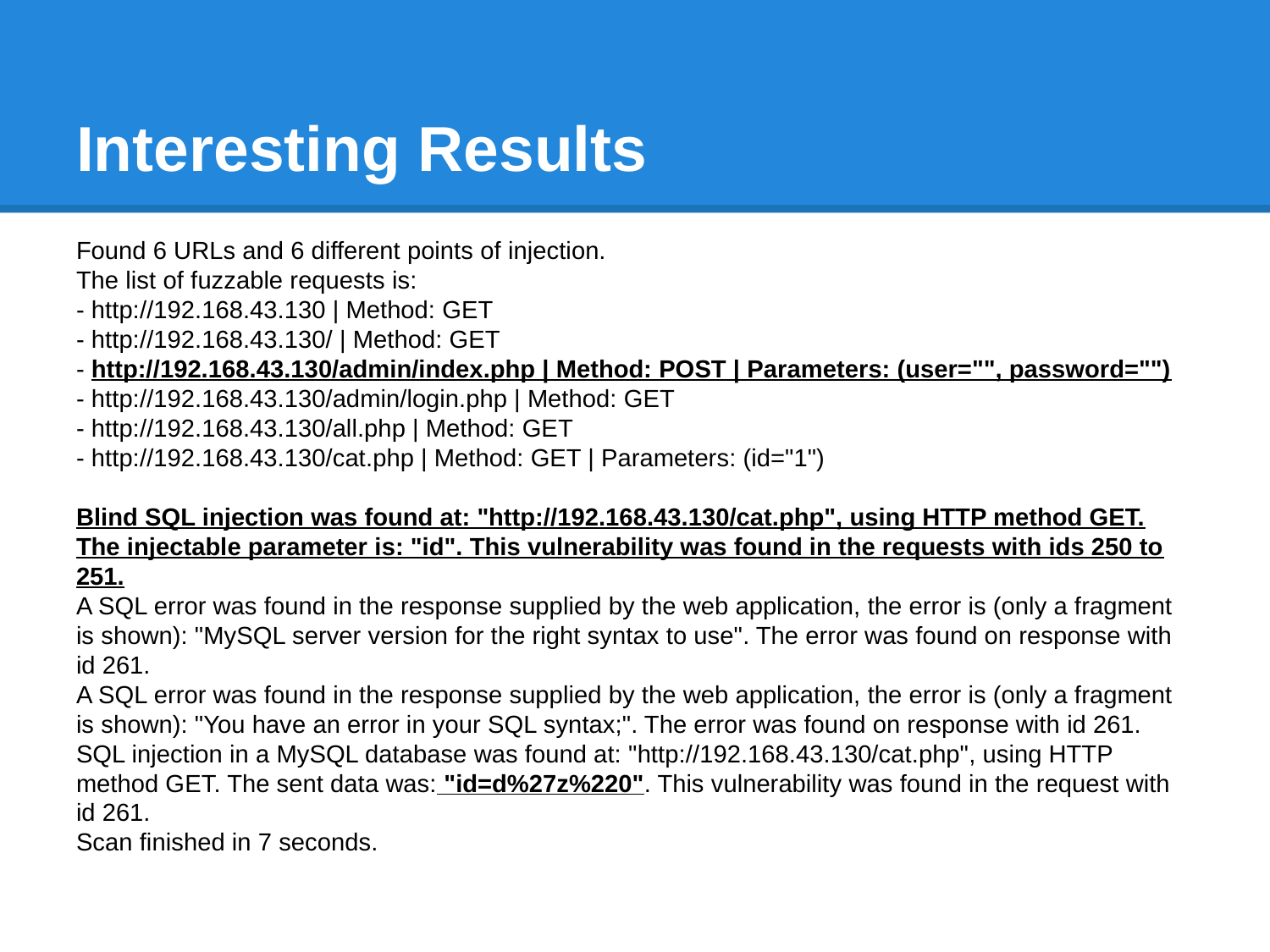

# Interesting Results
Found 6 URLs and 6 different points of injection.
The list of fuzzable requests is:
- http://192.168.43.130 | Method: GET
- http://192.168.43.130/ | Method: GET
- http://192.168.43.130/admin/index.php | Method: POST | Parameters: (user="", password="")
- http://192.168.43.130/admin/login.php | Method: GET
- http://192.168.43.130/all.php | Method: GET
- http://192.168.43.130/cat.php | Method: GET | Parameters: (id="1")

Blind SQL injection was found at: "http://192.168.43.130/cat.php", using HTTP method GET. The injectable parameter is: "id". This vulnerability was found in the requests with ids 250 to 251.
A SQL error was found in the response supplied by the web application, the error is (only a fragment is shown): "MySQL server version for the right syntax to use". The error was found on response with id 261.
A SQL error was found in the response supplied by the web application, the error is (only a fragment is shown): "You have an error in your SQL syntax;". The error was found on response with id 261.
SQL injection in a MySQL database was found at: "http://192.168.43.130/cat.php", using HTTP method GET. The sent data was: "id=d%27z%220". This vulnerability was found in the request with id 261.
Scan finished in 7 seconds.